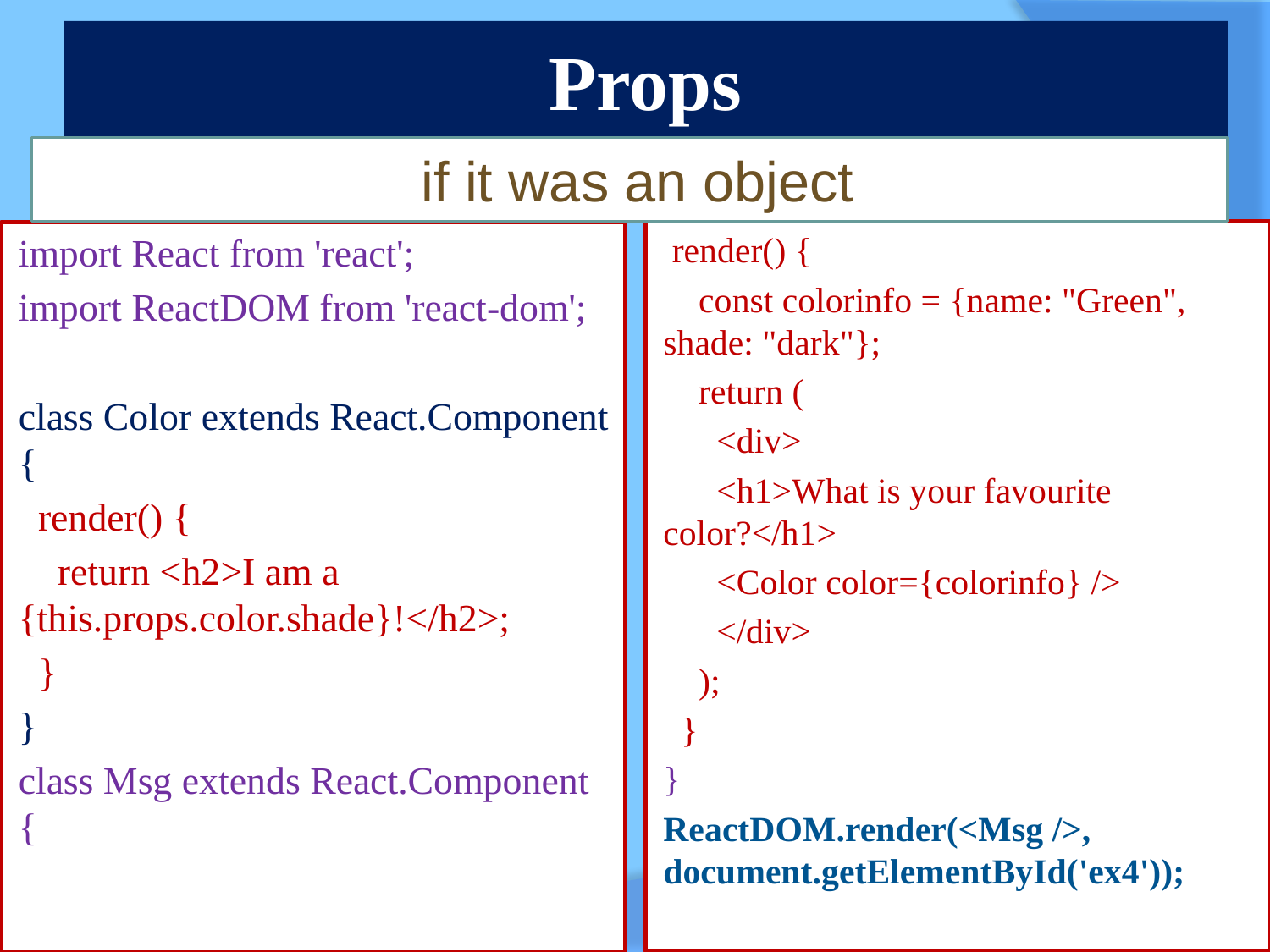

# Props
 if it was an object
 render() {
    const colorinfo = {name: "Green", shade: "dark"};
    return (
      <div>
      <h1>What is your favourite color?</h1>
      <Color color={colorinfo} />
      </div>
    );
  }
}
ReactDOM.render(<Msg />, document.getElementById('ex4'));
import React from 'react';
import ReactDOM from 'react-dom';

class Color extends React.Component {
  render() {
    return <h2>I am a {this.props.color.shade}!</h2>;
  }
}
class Msg extends React.Component {